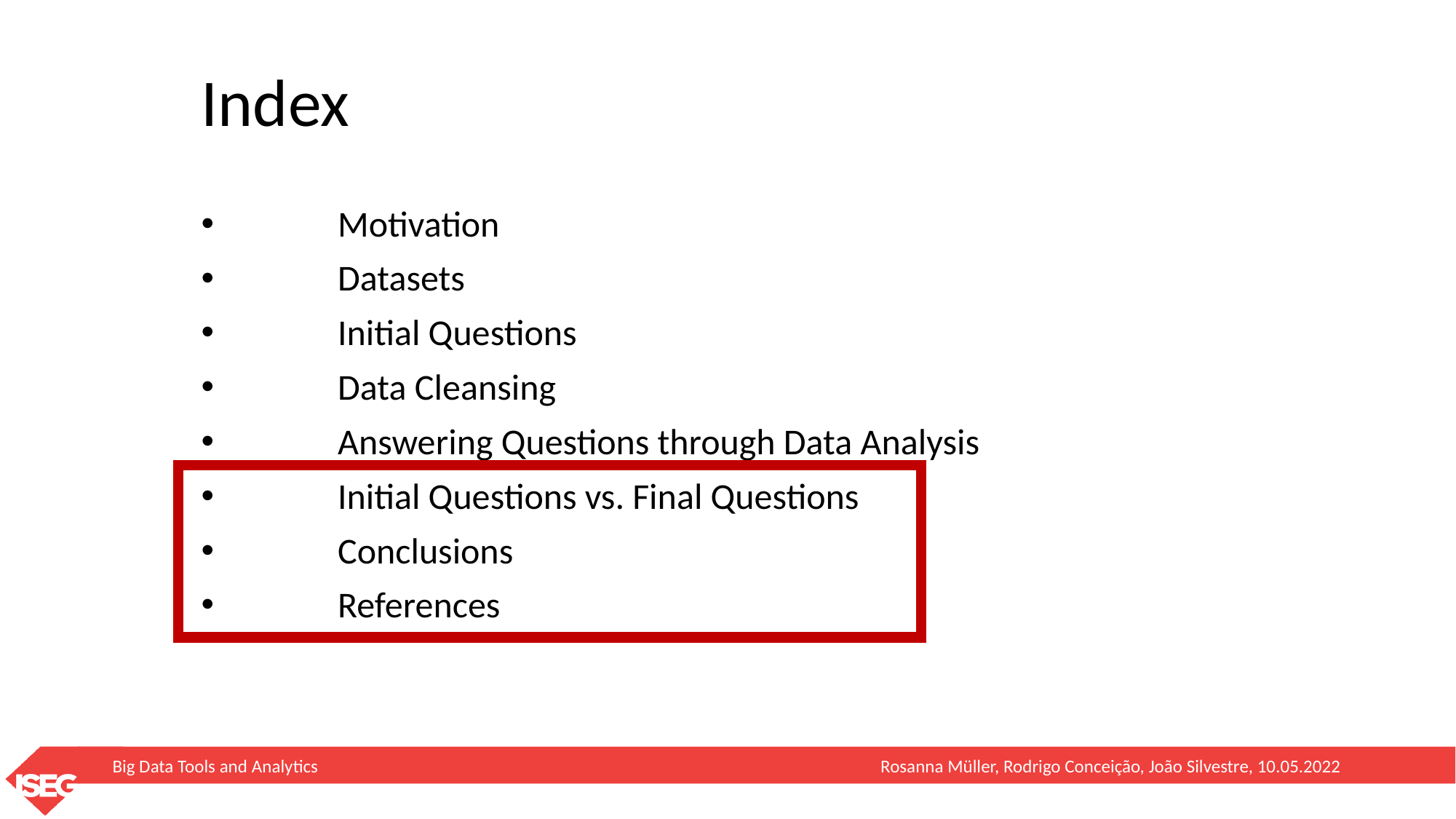

# Index
 	Motivation
 	Datasets
 	Initial Questions
 	Data Cleansing
 	Answering Questions through Data Analysis
 	Initial Questions vs. Final Questions
 	Conclusions
 	References